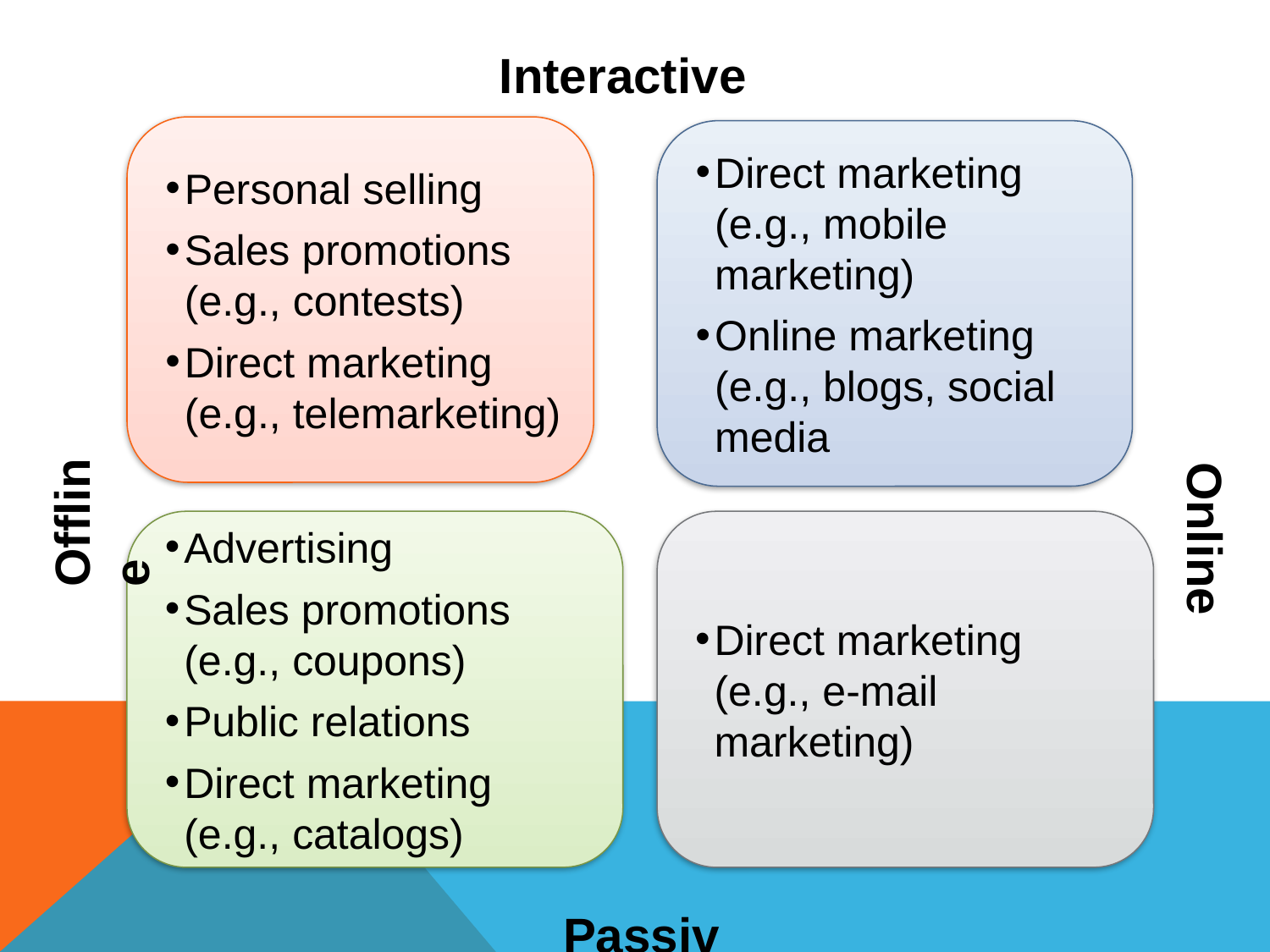

Interactive
Personal selling
Sales promotions
(e.g., contests)
Direct marketing
(e.g., telemarketing)
Direct marketing
(e.g., mobile marketing)
Online marketing
(e.g., blogs, social media
Offline
Advertising
Sales promotions
(e.g., coupons)
Public relations
Direct marketing
(e.g., catalogs)
Direct marketing
(e.g., e-mail marketing)
Online
Passive